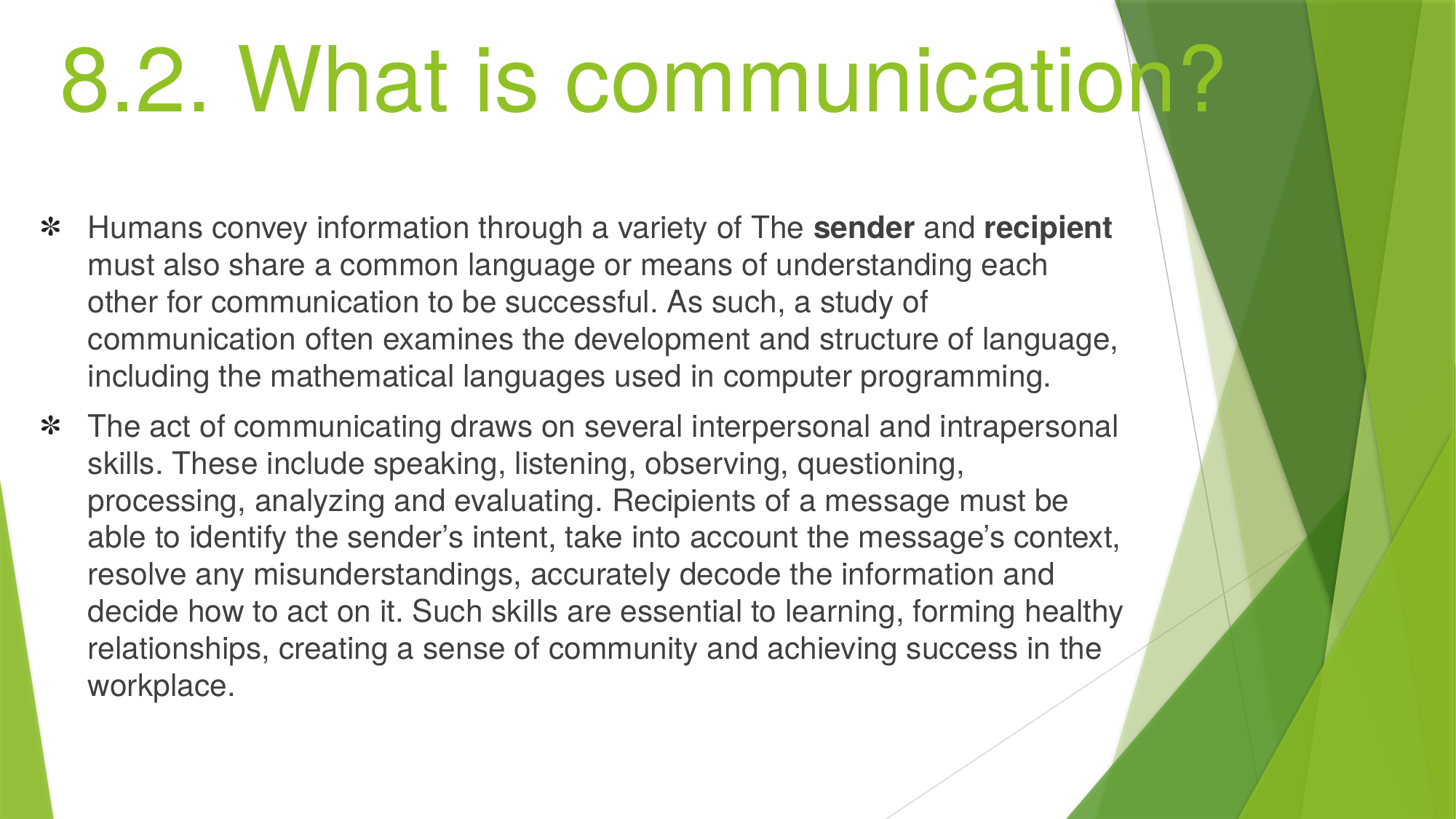

8.2. What is communication?
Humans convey information through a variety of The sender and recipient must also share a common language or means of understanding each other for communication to be successful. As such, a study of communication often examines the development and structure of language, including the mathematical languages used in computer programming.
The act of communicating draws on several interpersonal and intrapersonal skills. These include speaking, listening, observing, questioning, processing, analyzing and evaluating. Recipients of a message must be able to identify the sender’s intent, take into account the message’s context, resolve any misunderstandings, accurately decode the information and decide how to act on it. Such skills are essential to learning, forming healthy relationships, creating a sense of community and achieving success in the workplace.